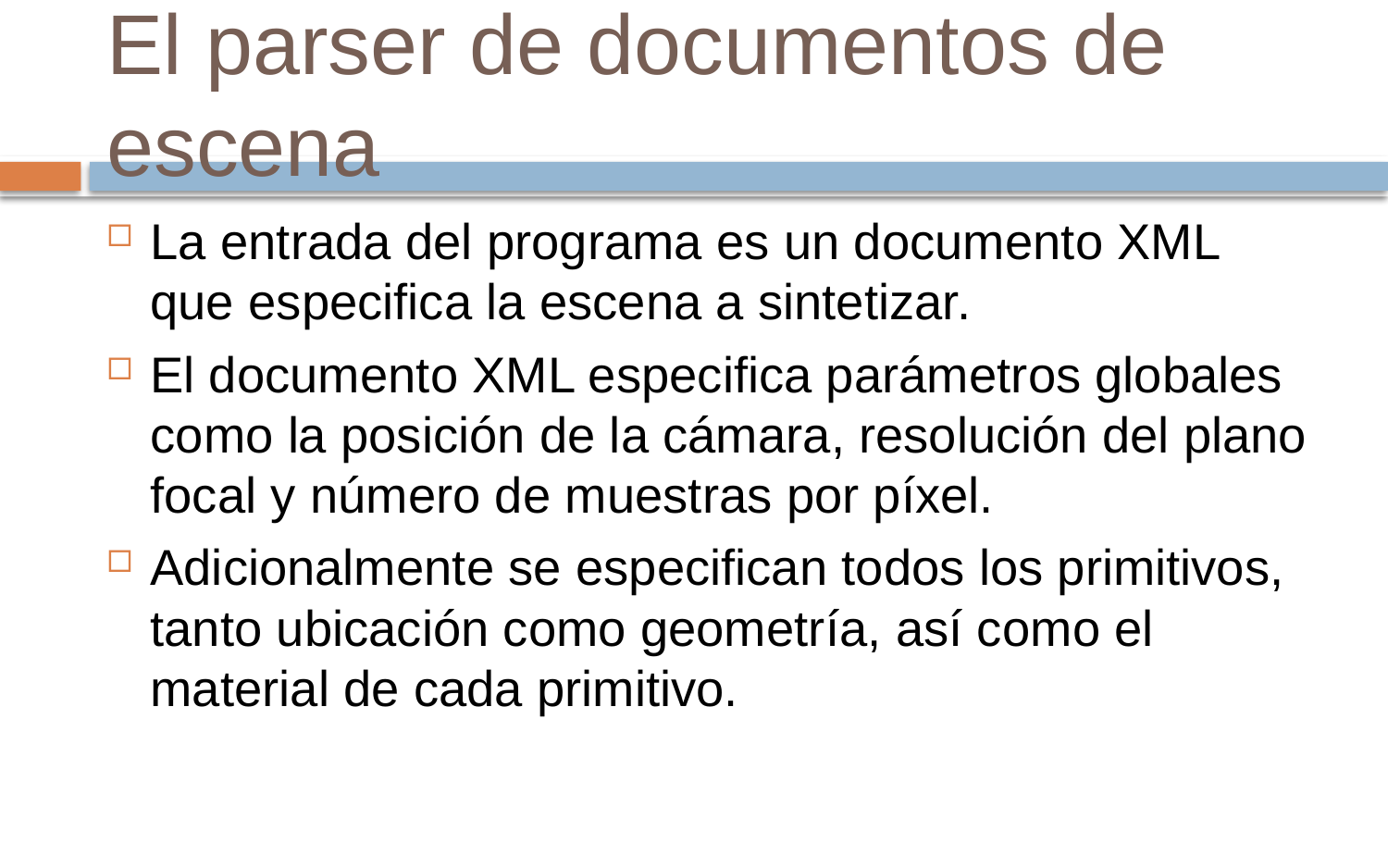

# El parser de documentos de escena
La entrada del programa es un documento XML que especifica la escena a sintetizar.
El documento XML especifica parámetros globales como la posición de la cámara, resolución del plano focal y número de muestras por píxel.
Adicionalmente se especifican todos los primitivos, tanto ubicación como geometría, así como el material de cada primitivo.